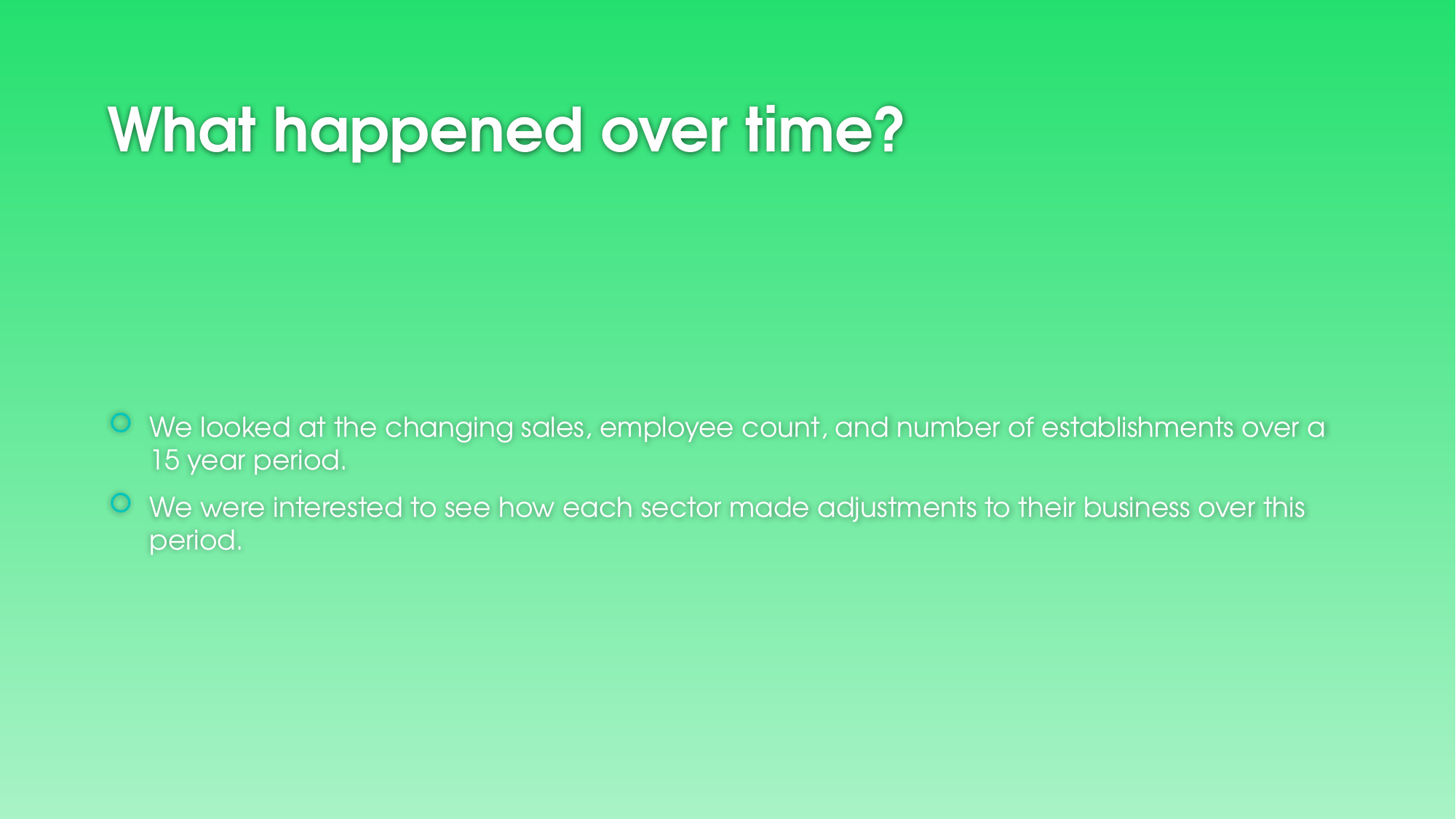

# What happened over time?
We looked at the changing sales, employee count, and number of establishments over a 15 year period.
We were interested to see how each sector made adjustments to their business over this period.